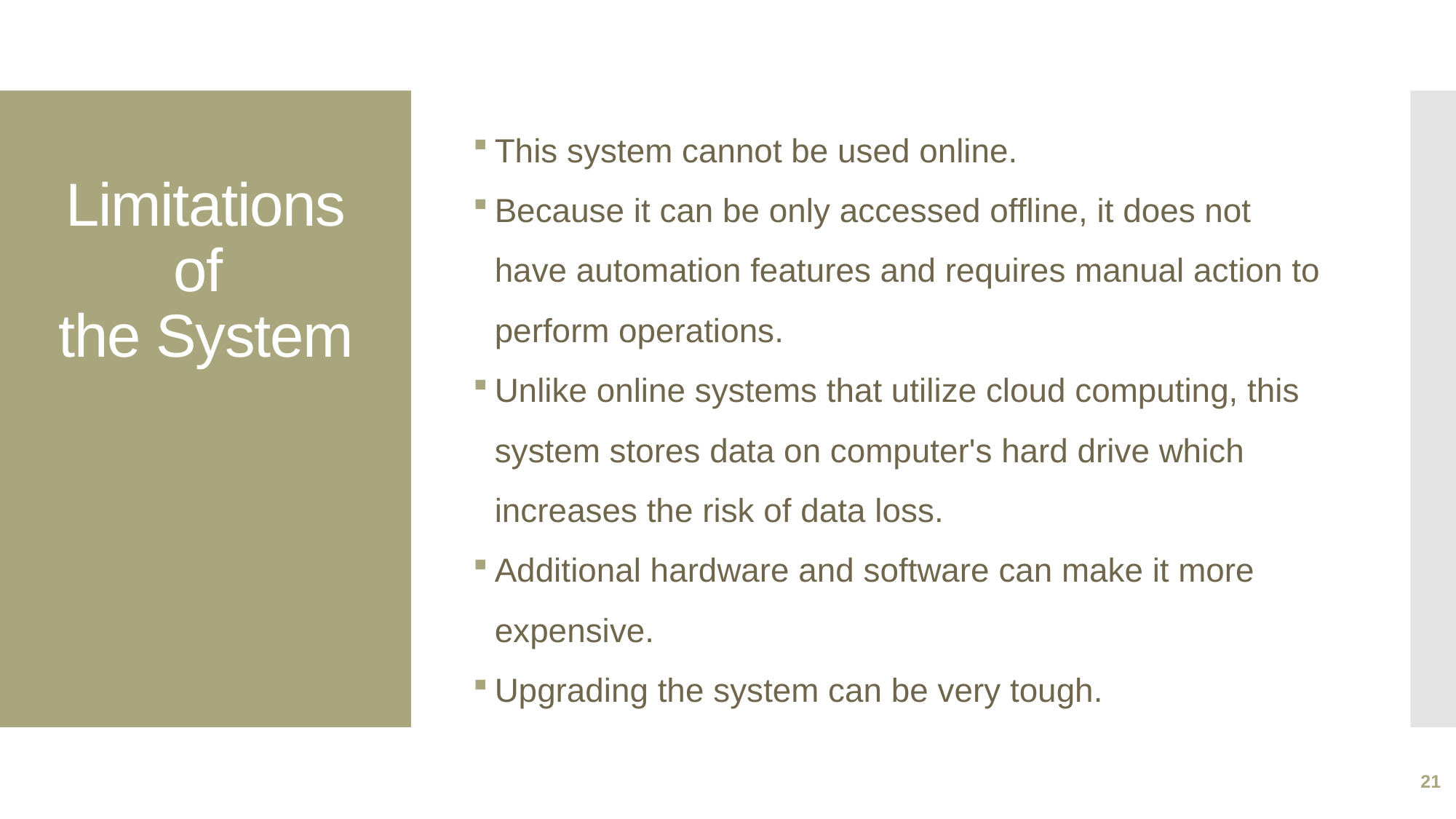

This system cannot be used online.
Because it can be only accessed offline, it does not have automation features and requires manual action to perform operations.
Unlike online systems that utilize cloud computing, this system stores data on computer's hard drive which increases the risk of data loss.
Additional hardware and software can make it more expensive.
Upgrading the system can be very tough.
# Limitations of the System
21